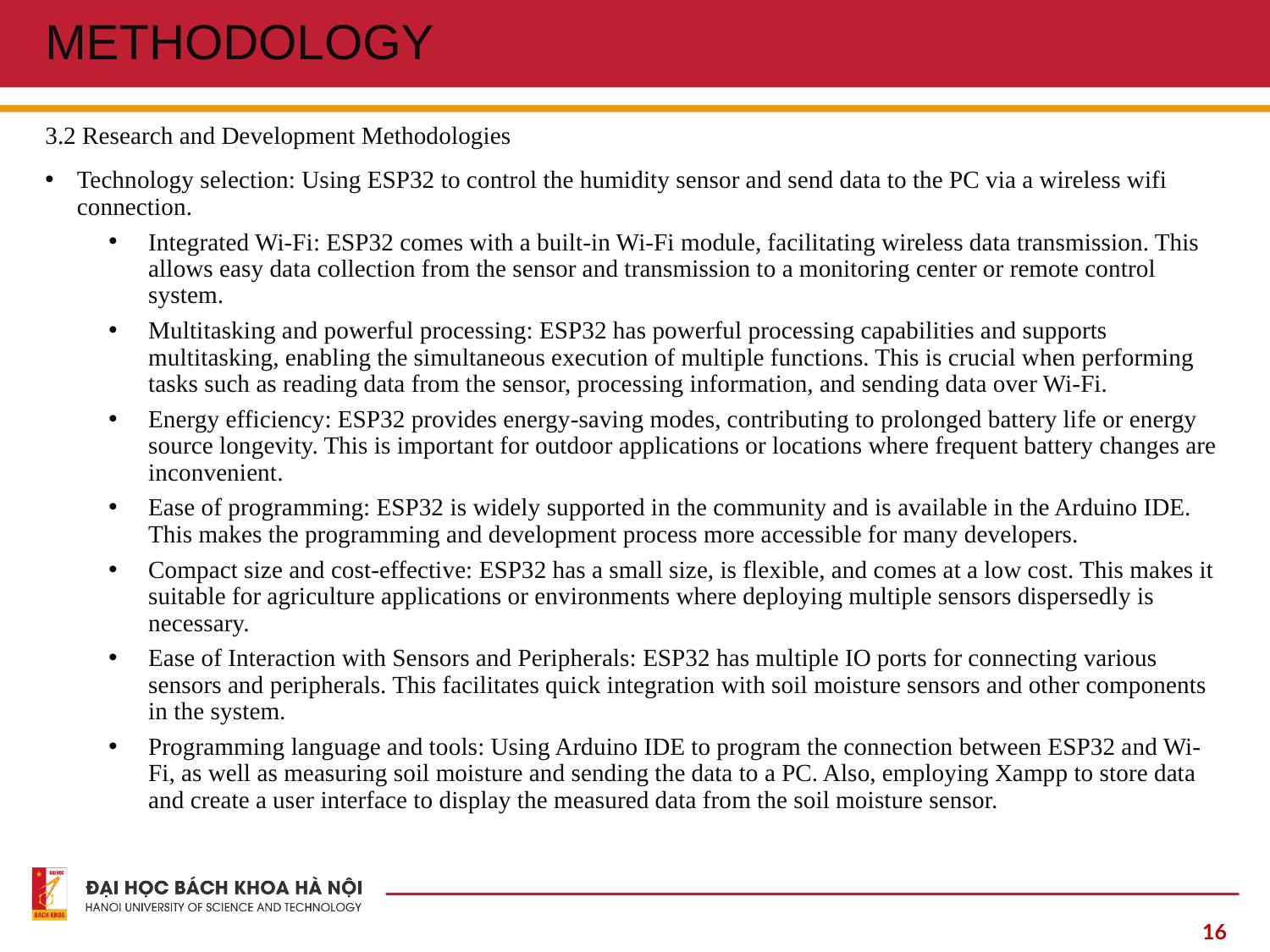

# METHODOLOGY
3.2 Research and Development Methodologies
Technology selection: Using ESP32 to control the humidity sensor and send data to the PC via a wireless wifi connection.
Integrated Wi-Fi: ESP32 comes with a built-in Wi-Fi module, facilitating wireless data transmission. This allows easy data collection from the sensor and transmission to a monitoring center or remote control system.
Multitasking and powerful processing: ESP32 has powerful processing capabilities and supports multitasking, enabling the simultaneous execution of multiple functions. This is crucial when performing tasks such as reading data from the sensor, processing information, and sending data over Wi-Fi.
Energy efficiency: ESP32 provides energy-saving modes, contributing to prolonged battery life or energy source longevity. This is important for outdoor applications or locations where frequent battery changes are inconvenient.
Ease of programming: ESP32 is widely supported in the community and is available in the Arduino IDE. This makes the programming and development process more accessible for many developers.
Compact size and cost-effective: ESP32 has a small size, is flexible, and comes at a low cost. This makes it suitable for agriculture applications or environments where deploying multiple sensors dispersedly is necessary.
Ease of Interaction with Sensors and Peripherals: ESP32 has multiple IO ports for connecting various sensors and peripherals. This facilitates quick integration with soil moisture sensors and other components in the system.
Programming language and tools: Using Arduino IDE to program the connection between ESP32 and Wi-Fi, as well as measuring soil moisture and sending the data to a PC. Also, employing Xampp to store data and create a user interface to display the measured data from the soil moisture sensor.

16